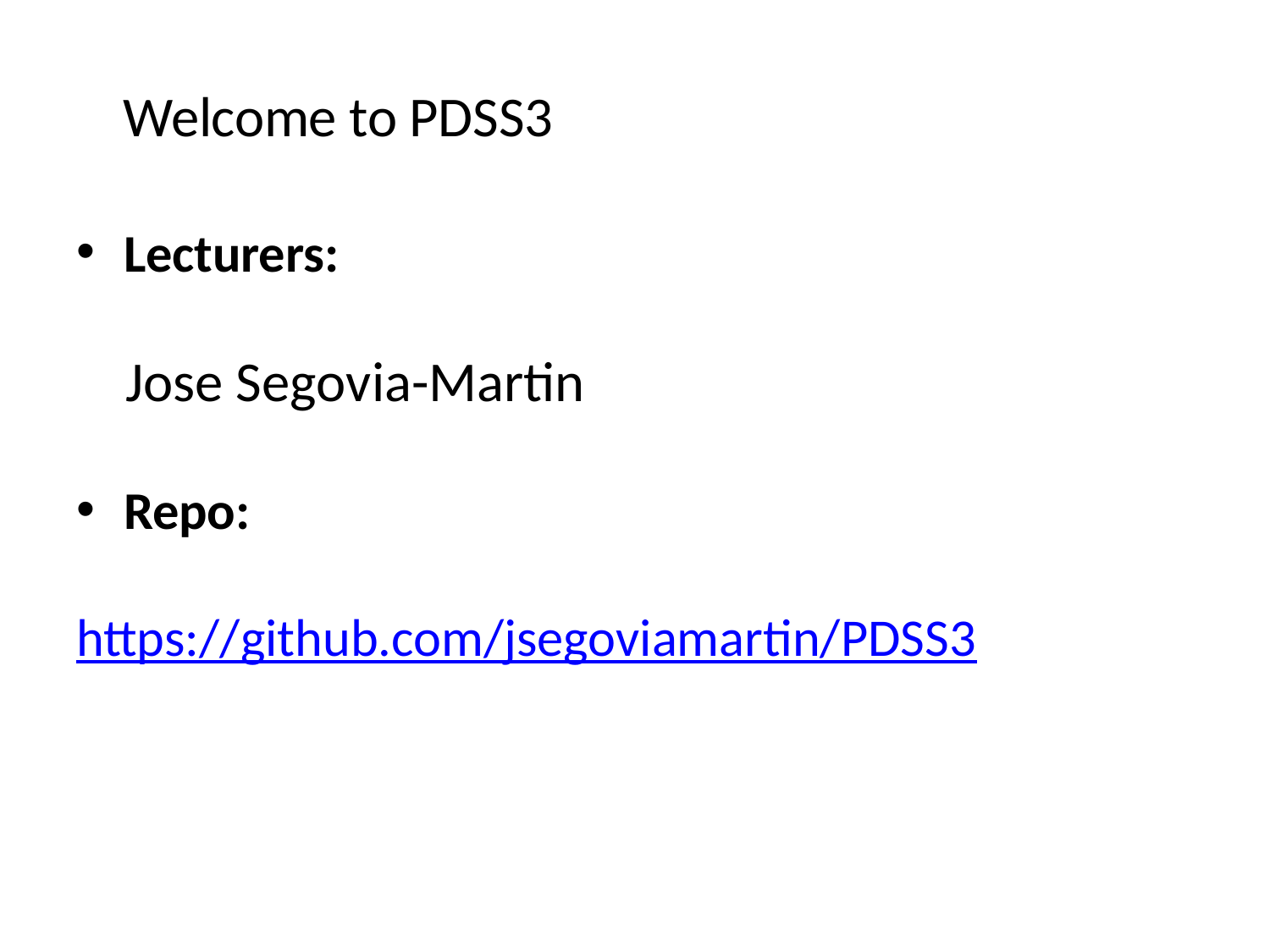

# Welcome to PDSS3
Lecturers:

	Jose Segovia-Martin

Repo:

https://github.com/jsegoviamartin/PDSS3